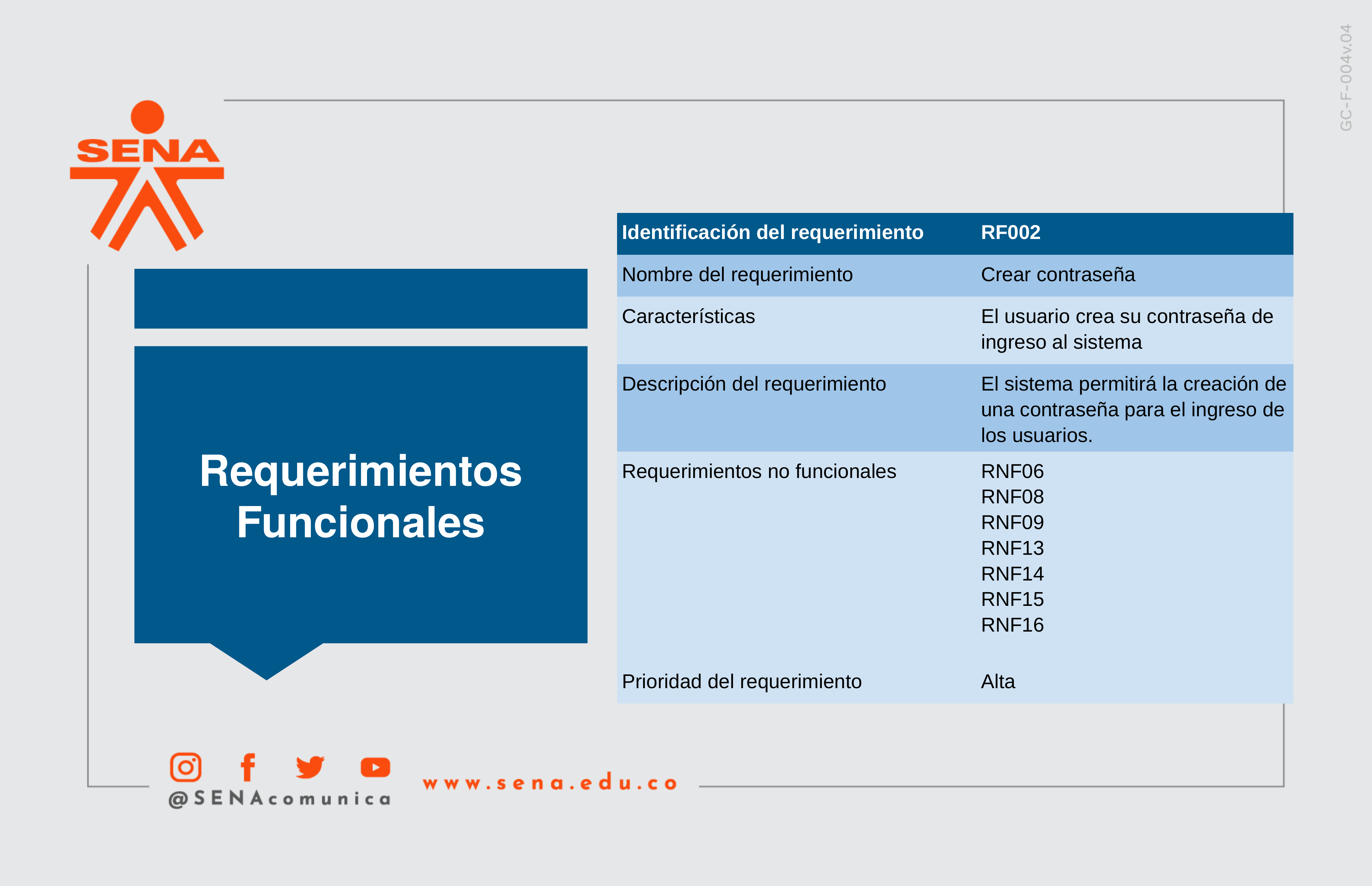

| Identificación del requerimiento | RF002 |
| --- | --- |
| Nombre del requerimiento | Crear contraseña |
| Características | El usuario crea su contraseña de ingreso al sistema |
| Descripción del requerimiento | El sistema permitirá la creación de una contraseña para el ingreso de los usuarios. |
| Requerimientos no funcionales | RNF06 RNF08 RNF09 RNF13 RNF14 RNF15 RNF16 |
| Prioridad del requerimiento | Alta |

Requerimientos Funcionales